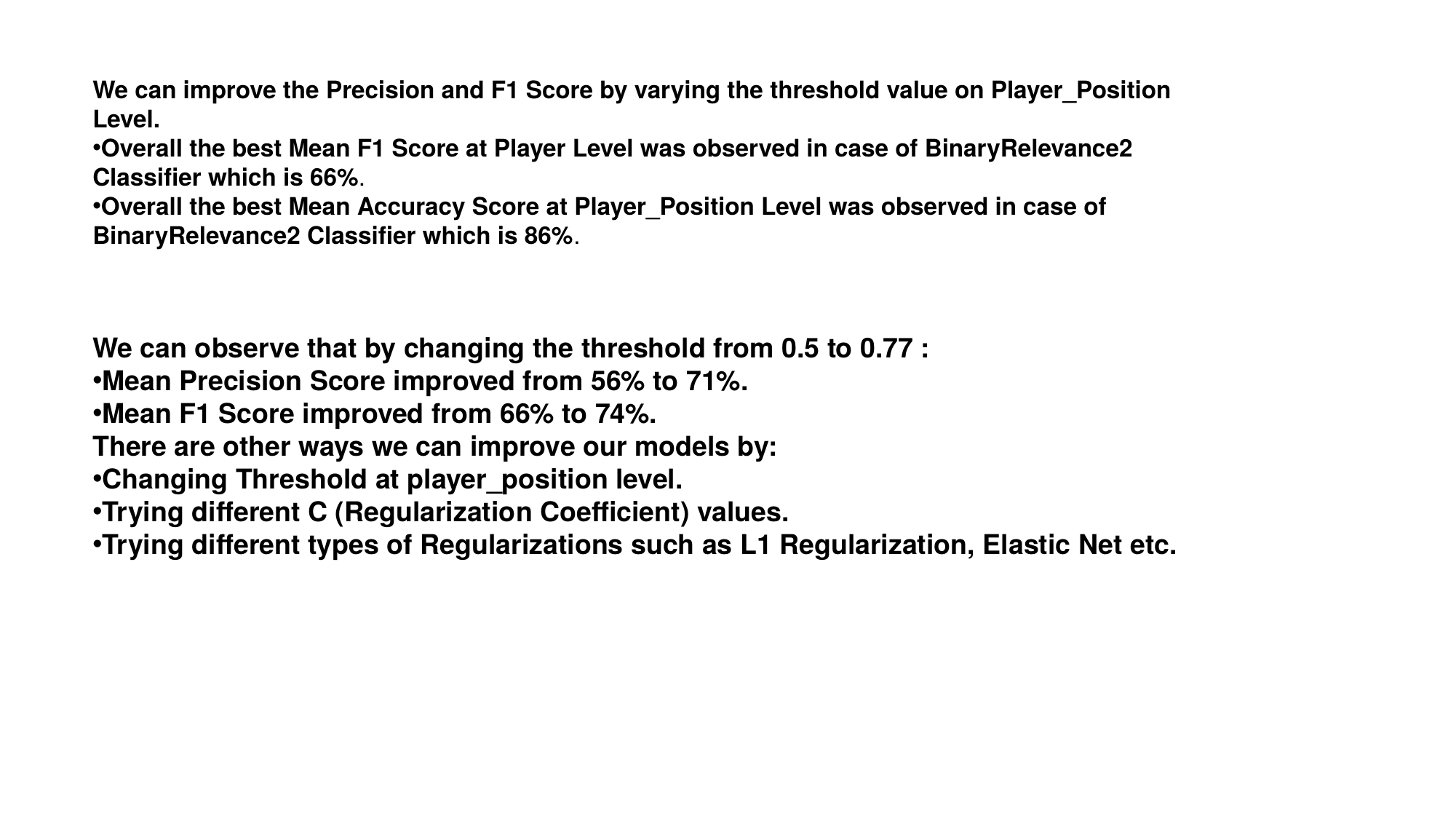

We can improve the Precision and F1 Score by varying the threshold value on Player_Position Level.
Overall the best Mean F1 Score at Player Level was observed in case of BinaryRelevance2 Classifier which is 66%.
Overall the best Mean Accuracy Score at Player_Position Level was observed in case of BinaryRelevance2 Classifier which is 86%.

We can observe that by changing the threshold from 0.5 to 0.77 :
Mean Precision Score improved from 56% to 71%.
Mean F1 Score improved from 66% to 74%.
There are other ways we can improve our models by:
Changing Threshold at player_position level.
Trying different C (Regularization Coefficient) values.
Trying different types of Regularizations such as L1 Regularization, Elastic Net etc.